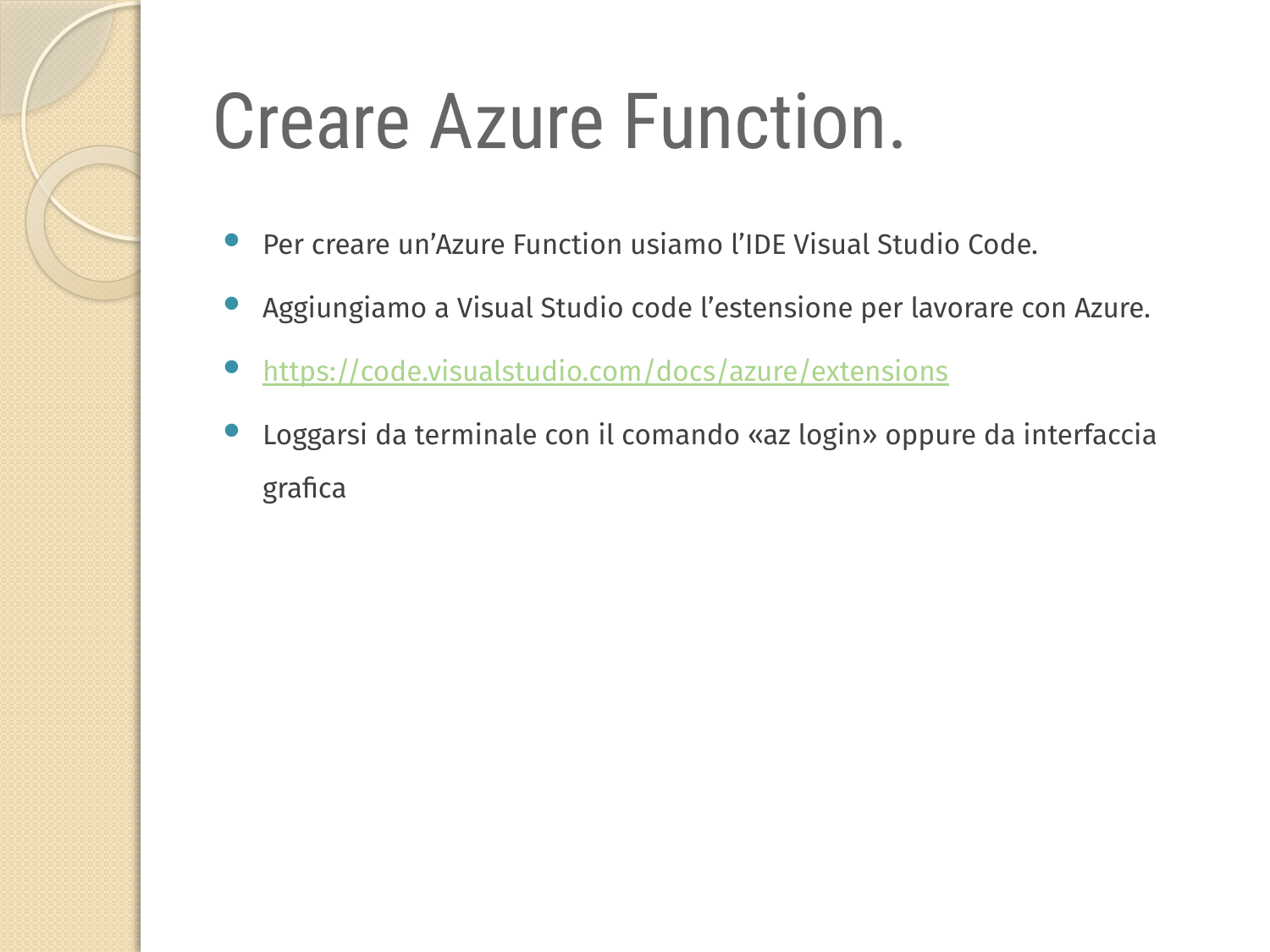

# Creare Azure Function.
Per creare un’Azure Function usiamo l’IDE Visual Studio Code.
Aggiungiamo a Visual Studio code l’estensione per lavorare con Azure.
https://code.visualstudio.com/docs/azure/extensions
Loggarsi da terminale con il comando «az login» oppure da interfaccia grafica